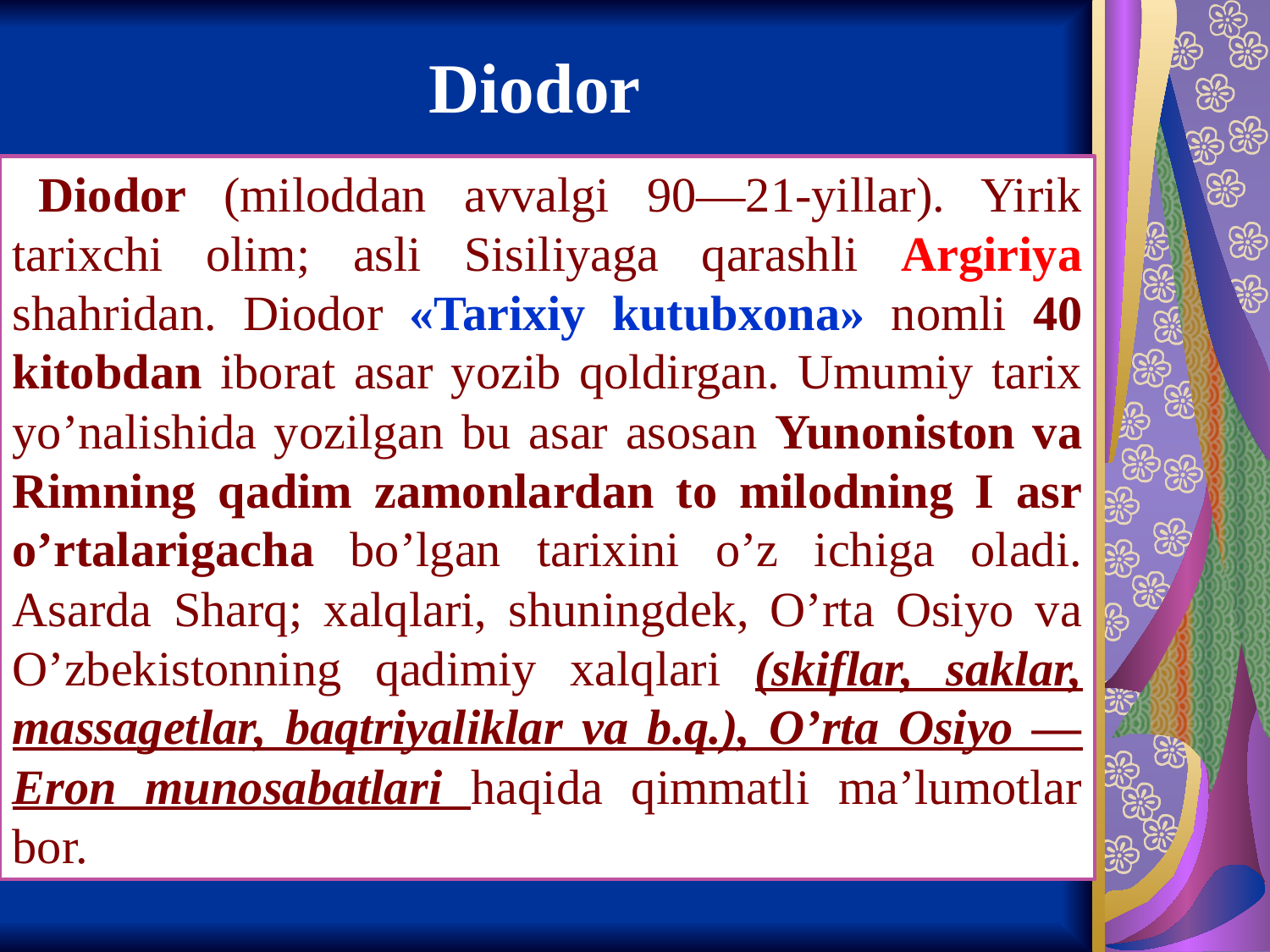

Diodor
Diodor (miloddan avvalgi 90—21-yillar). Yirik tarixchi olim; asli Sisiliyaga qarashli Argiriya shahridan. Dio­dor «Tarixiy kutubxona» nomli 40 kitobdan iborat asar yozib qoldirgan. Umumiy tarix yo’nalishida yozilgan bu asar asosan Yunoniston va Rimning qadim zamonlardan to milodning I asr o’rtalarigacha bo’lgan tarixini o’z ichiga oladi. Asarda Sharq; xalqlari, shuningdek, O’rta Osiyo va O’zbekistonning qadimiy xalqlari (skiflar, saklar, massagetlar, baqtriyaliklar va b.q.), O’rta Osiyo — Eron munosabatlari haqida qimmatli ma’lumotlar bor.